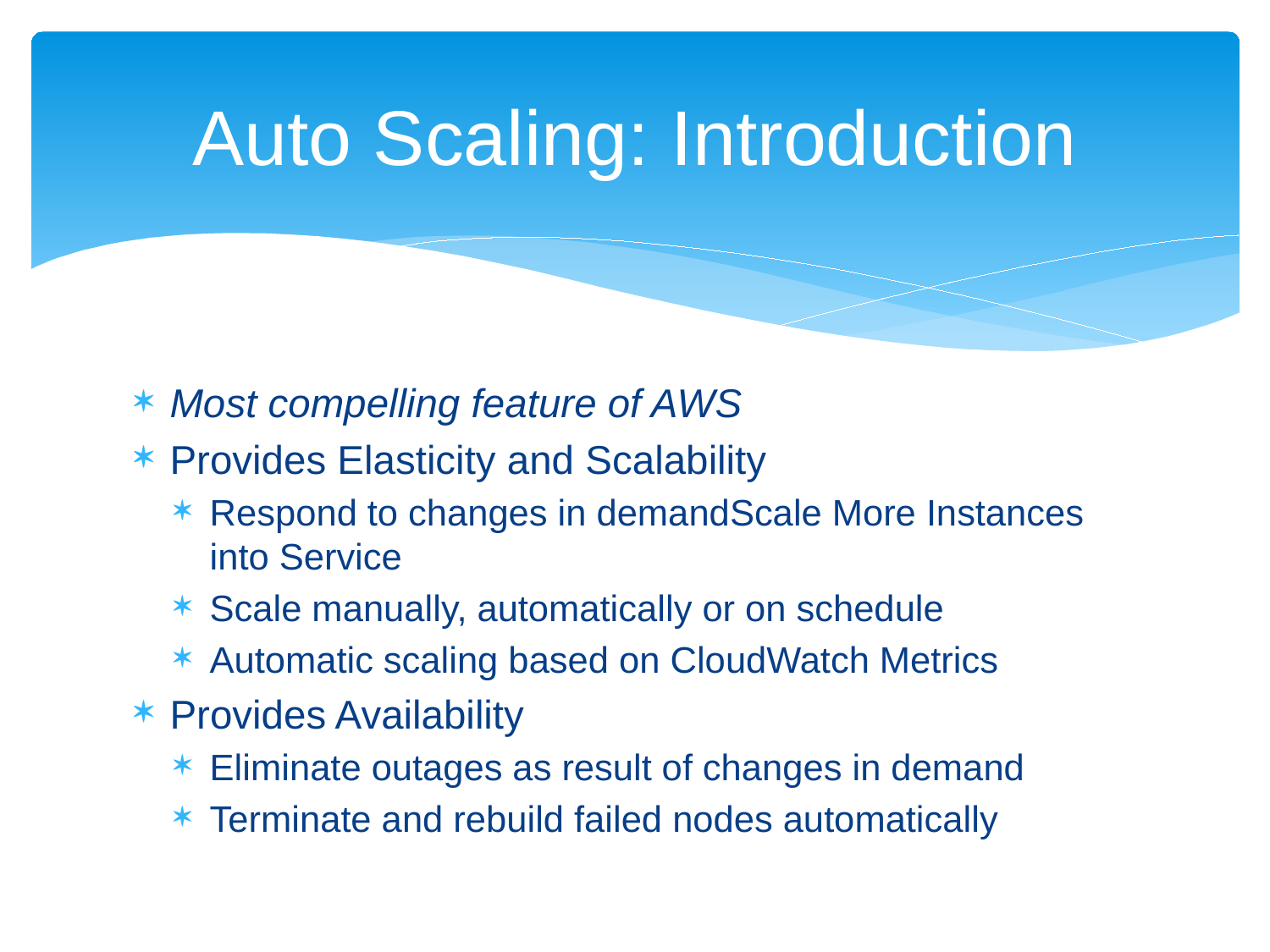

# Auto Scaling: Introduction
Most compelling feature of AWS
Provides Elasticity and Scalability
Respond to changes in demandScale More Instances into Service
Scale manually, automatically or on schedule
Automatic scaling based on CloudWatch Metrics
Provides Availability
Eliminate outages as result of changes in demand
Terminate and rebuild failed nodes automatically